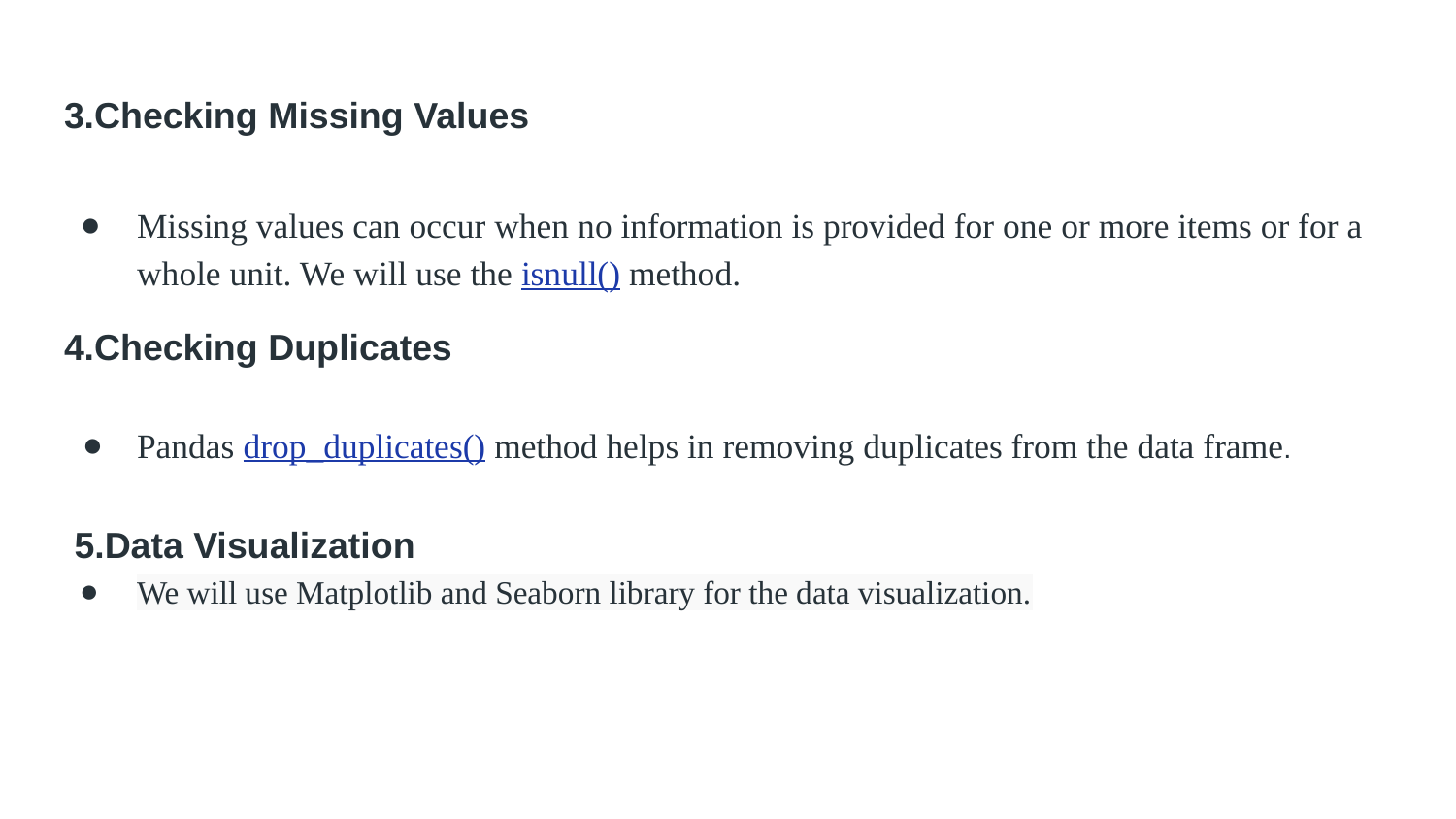

# 3.Checking Missing Values

Missing values can occur when no information is provided for one or more items or for a whole unit. We will use the isnull() method.
4.Checking Duplicates

Pandas drop_duplicates() method helps in removing duplicates from the data frame.

 5.Data Visualization
We will use Matplotlib and Seaborn library for the data visualization.